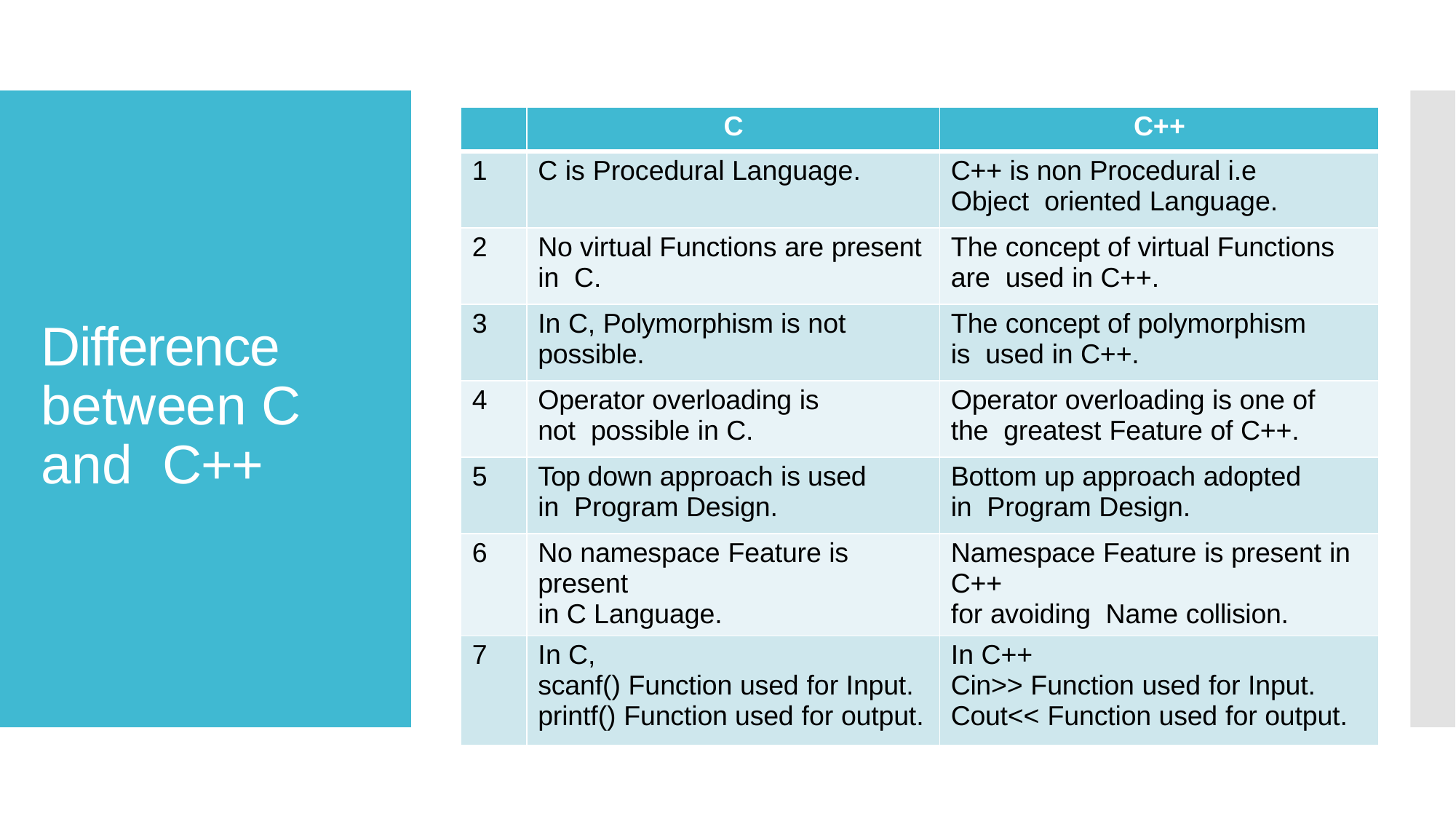

|  | C | C++ |
| --- | --- | --- |
| 1 | C is Procedural Language. | C++ is non Procedural i.e Object oriented Language. |
| 2 | No virtual Functions are present in C. | The concept of virtual Functions are used in C++. |
| 3 | In C, Polymorphism is not possible. | The concept of polymorphism is used in C++. |
| 4 | Operator overloading is not possible in C. | Operator overloading is one of the greatest Feature of C++. |
| 5 | Top down approach is used in Program Design. | Bottom up approach adopted in Program Design. |
| 6 | No namespace Feature is present in C Language. | Namespace Feature is present in C++ for avoiding Name collision. |
| 7 | In C, scanf() Function used for Input. printf() Function used for output. | In C++ Cin>> Function used for Input. Cout<< Function used for output. |
# Difference  between C and  C++